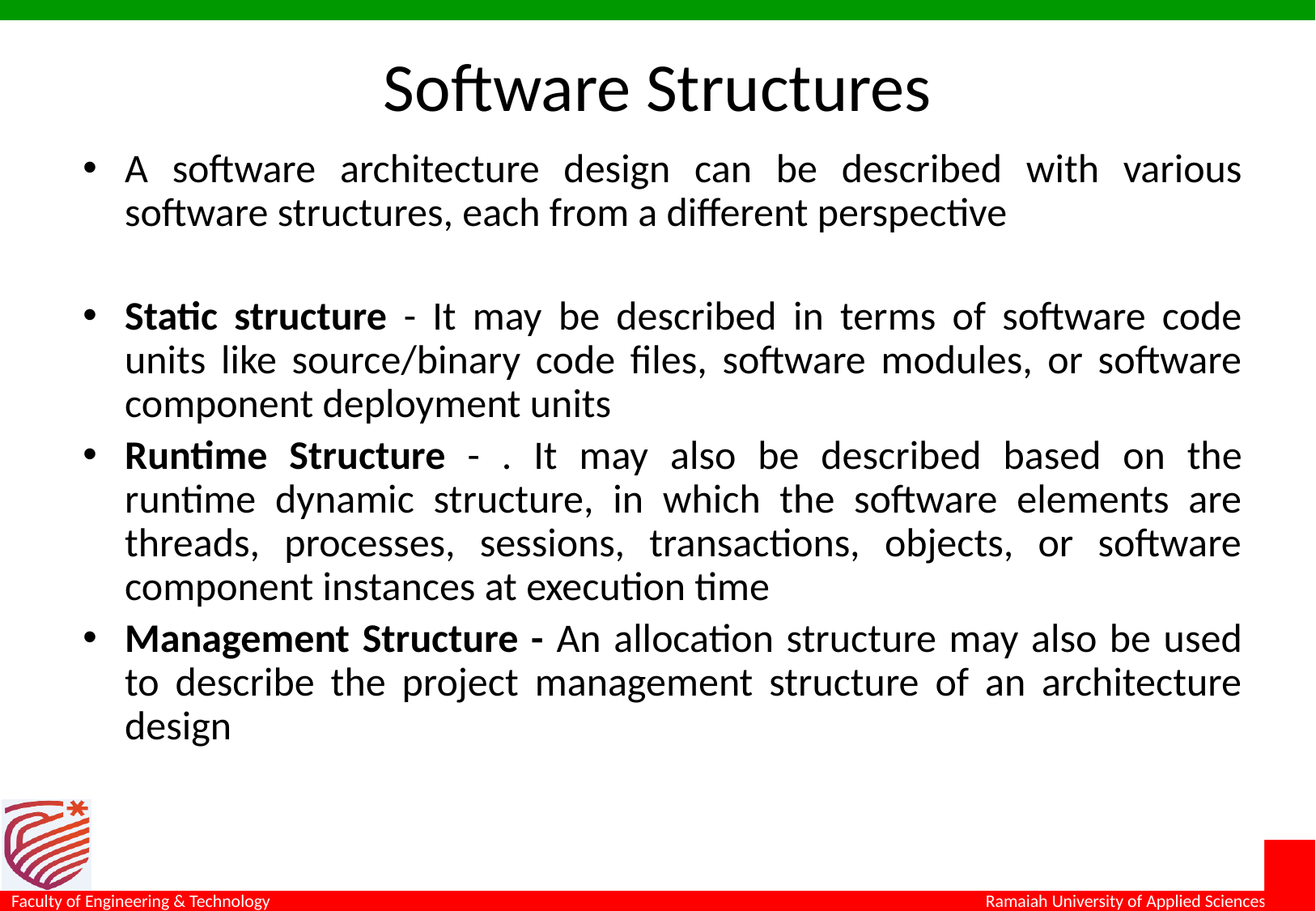

# Software Structures
A software architecture design can be described with various software structures, each from a different perspective

Static structure - It may be described in terms of software code units like source/binary code files, software modules, or software component deployment units
Runtime Structure - . It may also be described based on the runtime dynamic structure, in which the software elements are threads, processes, sessions, transactions, objects, or software component instances at execution time
Management Structure - An allocation structure may also be used to describe the project management structure of an architecture design